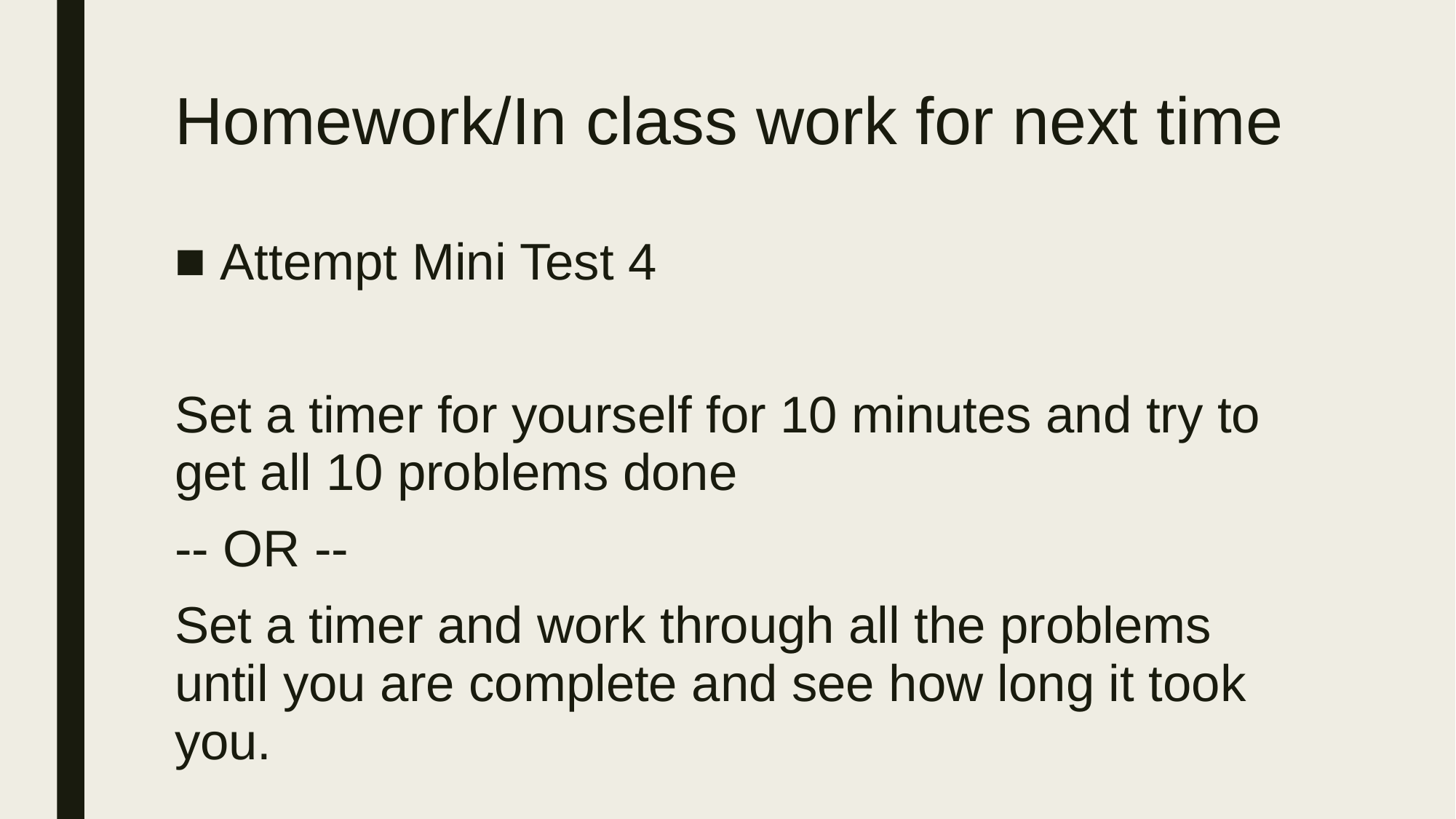

# Homework/In class work for next time
Attempt Mini Test 4

Set a timer for yourself for 10 minutes and try to get all 10 problems done
-- OR --
Set a timer and work through all the problems until you are complete and see how long it took you.